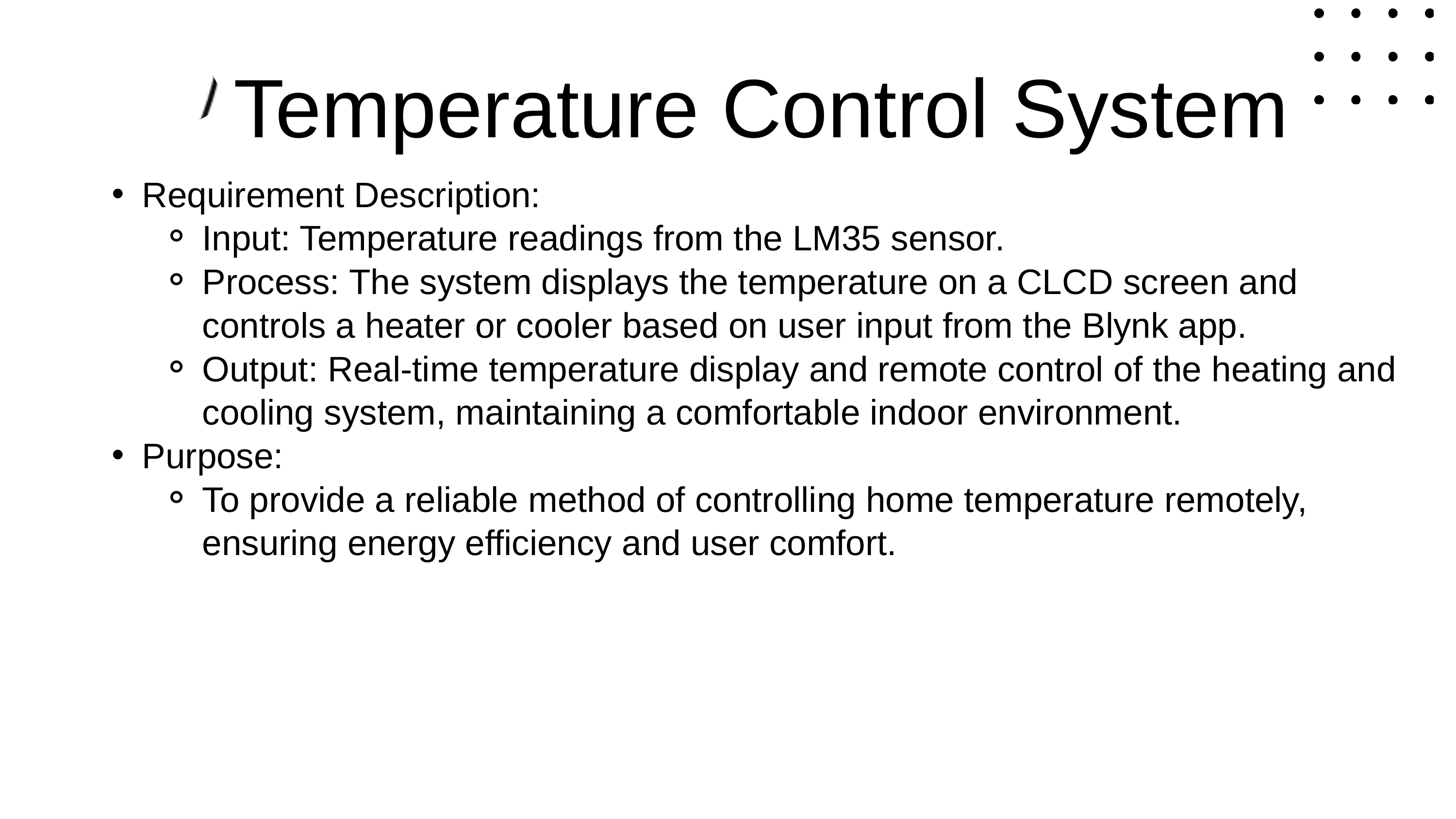

Temperature Control System
Requirement Description:
Input: Temperature readings from the LM35 sensor.
Process: The system displays the temperature on a CLCD screen and controls a heater or cooler based on user input from the Blynk app.
Output: Real-time temperature display and remote control of the heating and cooling system, maintaining a comfortable indoor environment.
Purpose:
To provide a reliable method of controlling home temperature remotely, ensuring energy efficiency and user comfort.